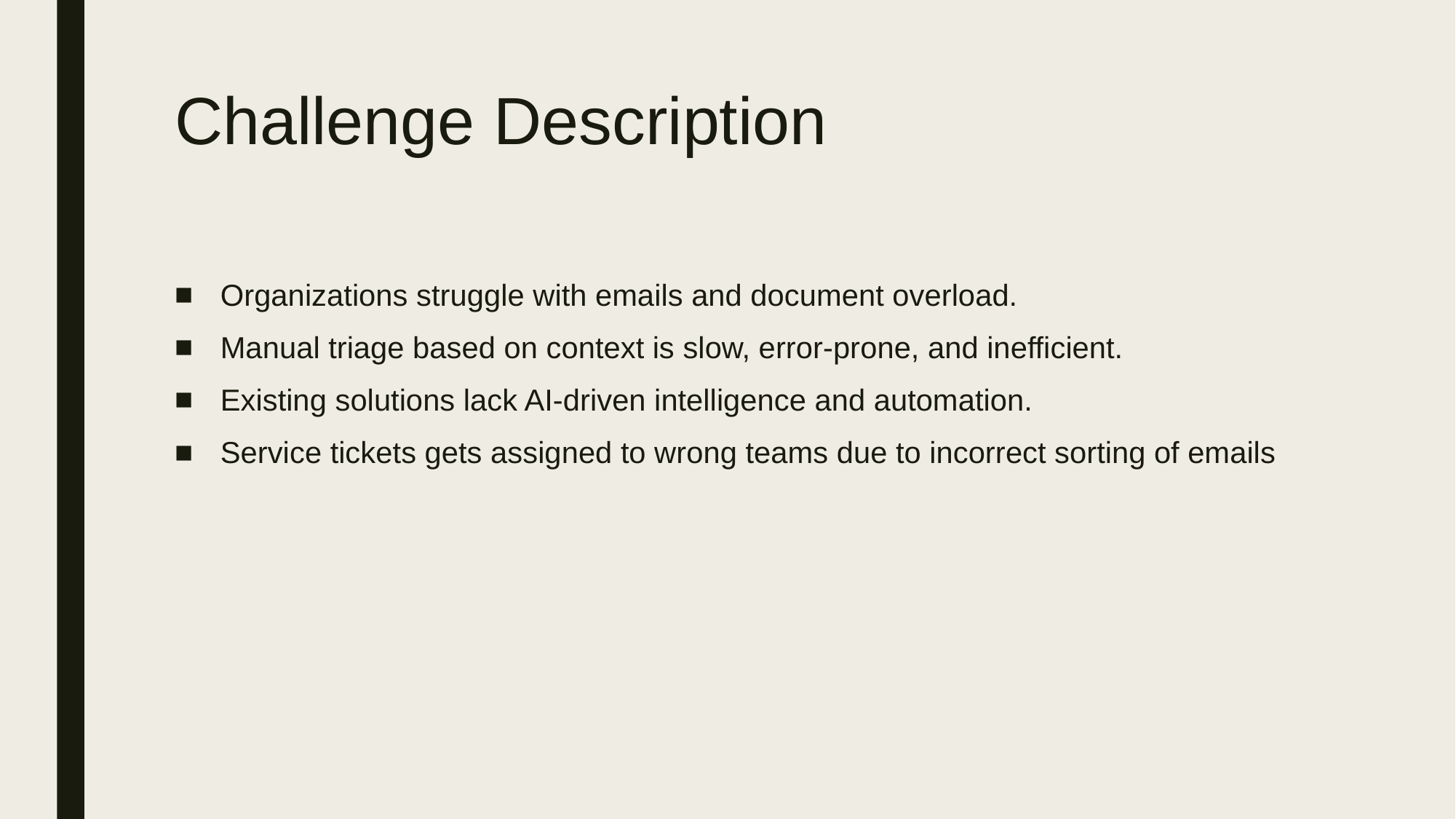

# Challenge Description
Organizations struggle with emails and document overload.
Manual triage based on context is slow, error-prone, and inefficient.
Existing solutions lack AI-driven intelligence and automation.
Service tickets gets assigned to wrong teams due to incorrect sorting of emails